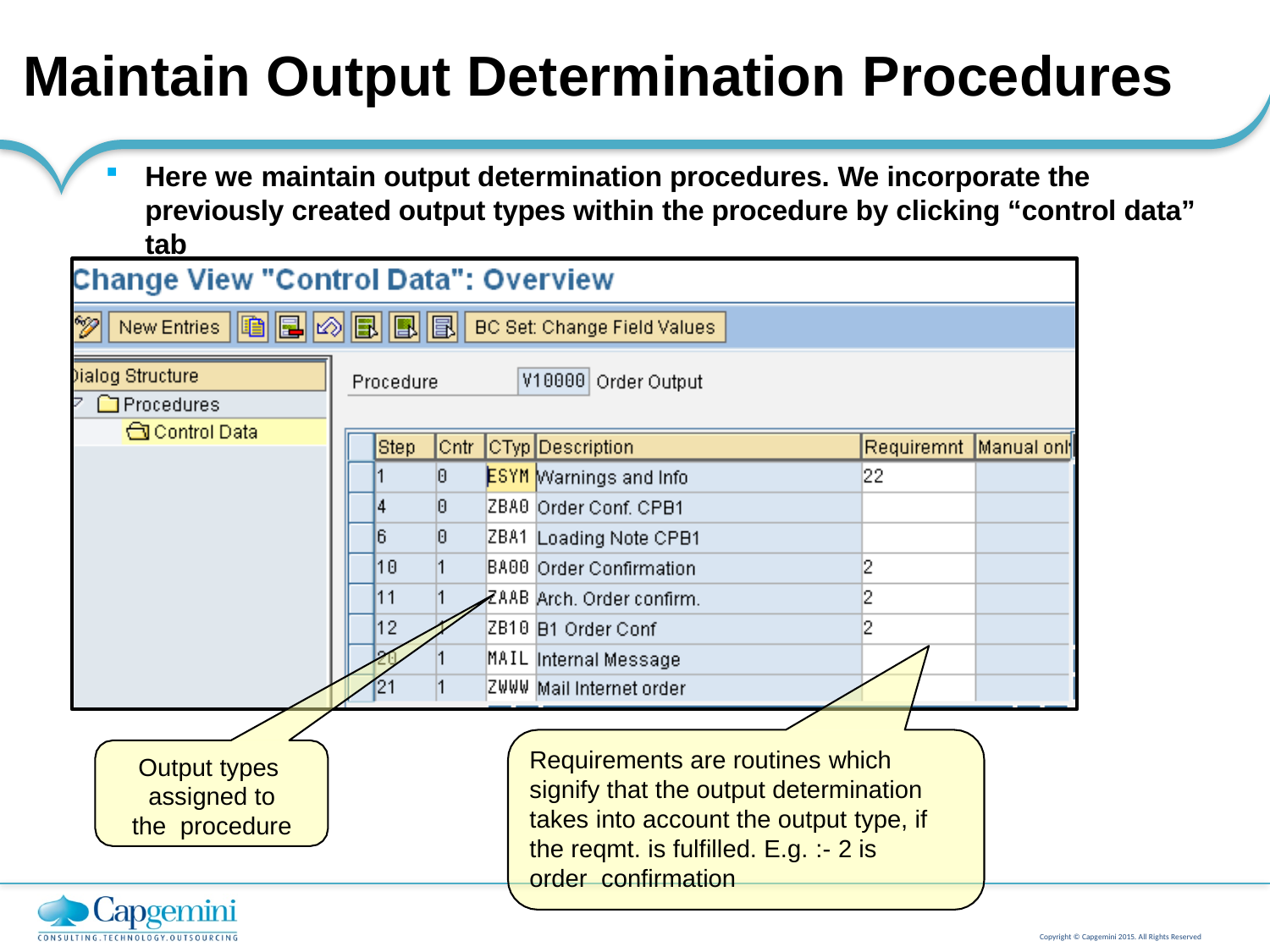

# Maintain Output Determination Procedures
Here we maintain output determination procedures. We incorporate the previously created output types within the procedure by clicking “control data” tab

Requirements are routines which  signify that the output determination  takes into account the output type, if  the reqmt. is fulfilled. E.g. :- 2 is order  confirmation
Output types  assigned to the  procedure